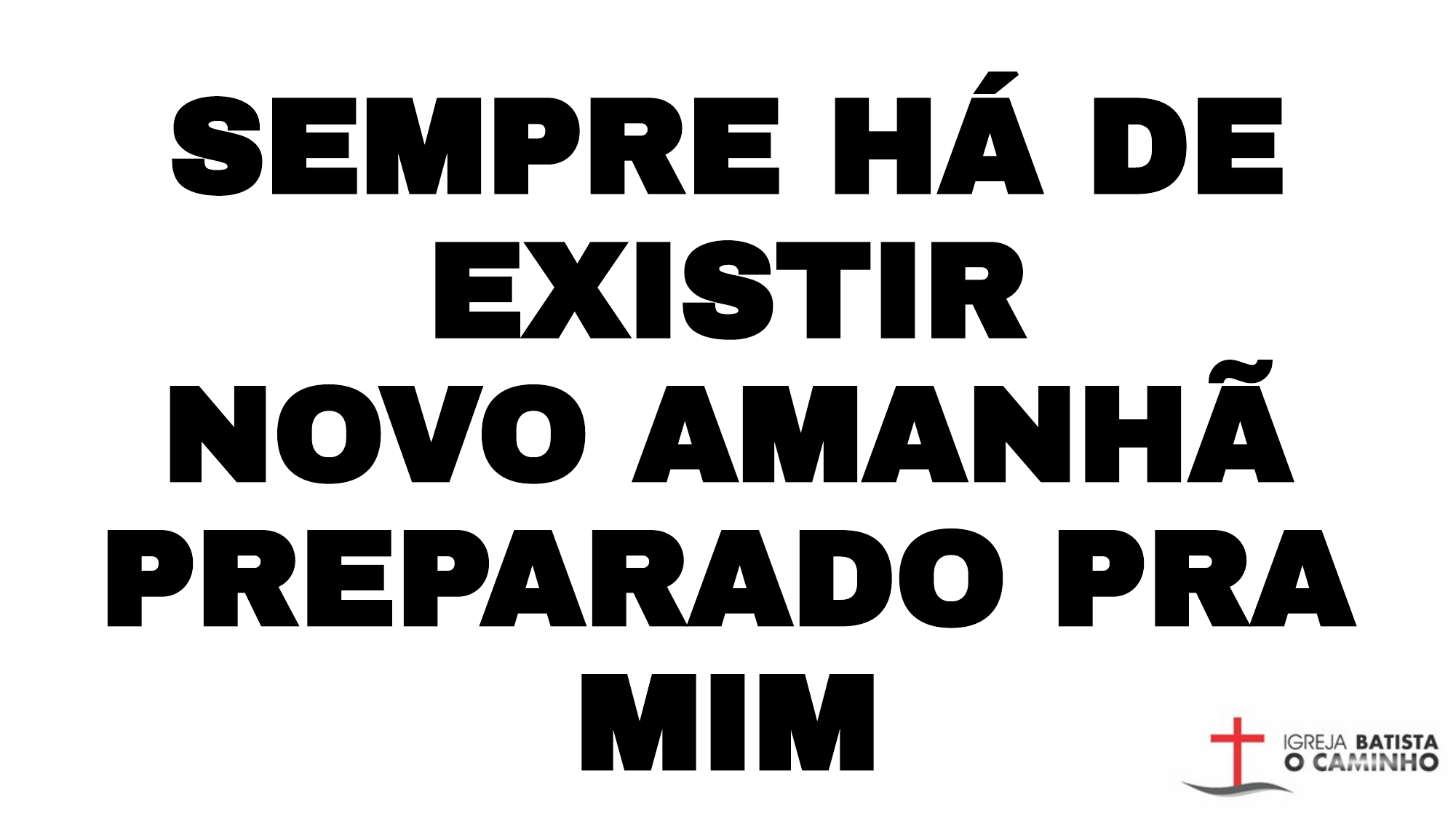

# Sempre há de existir Novo amanhã preparado pra mim